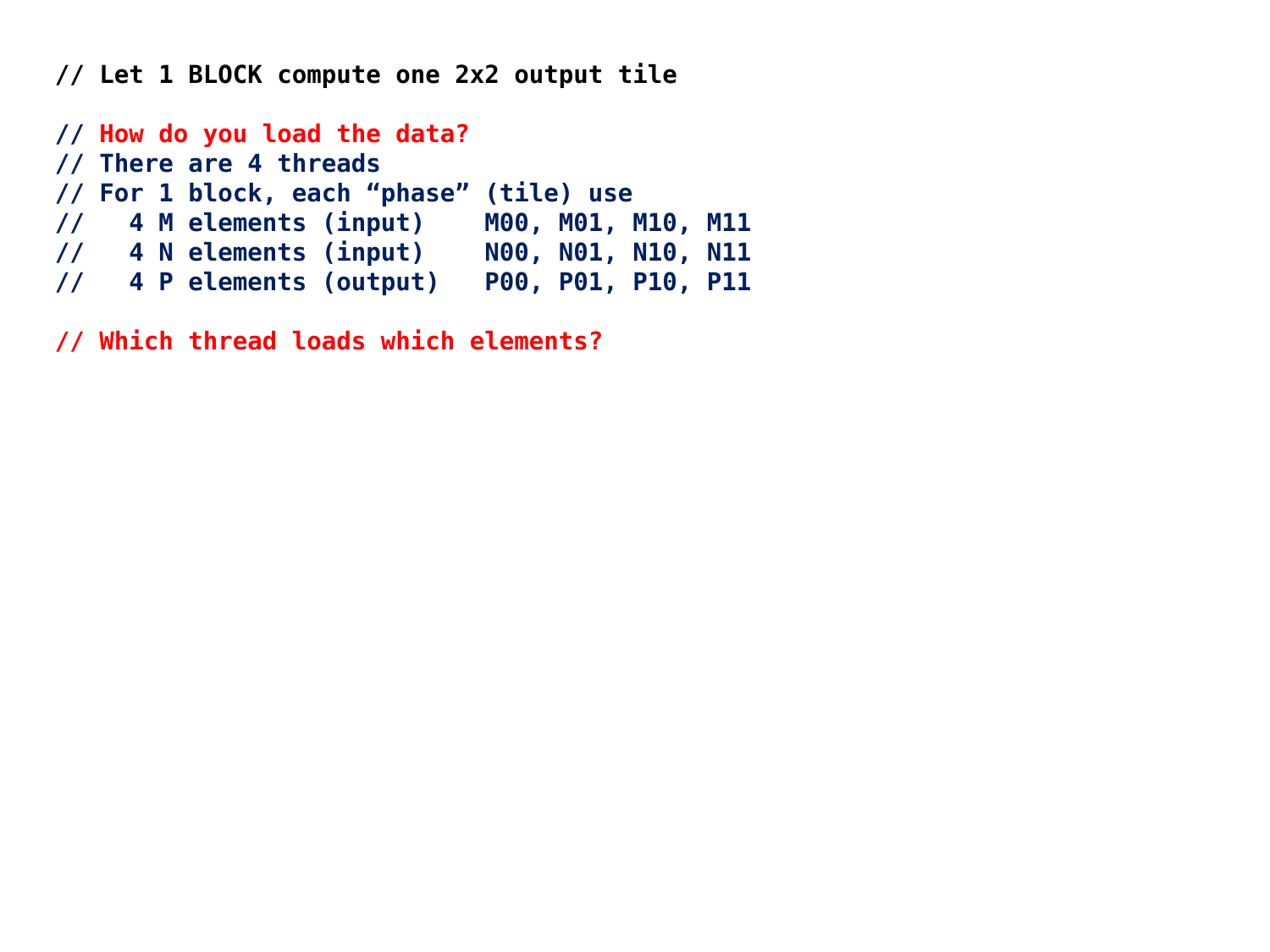

// Let 1 BLOCK compute one 2x2 output tile

// How do you load the data?
// There are 4 threads
// For 1 block, each “phase” (tile) use
//   4 M elements (input)    M00, M01, M10, M11
//   4 N elements (input)    N00, N01, N10, N11
//   4 P elements (output)   P00, P01, P10, P11

// Which thread loads which elements?